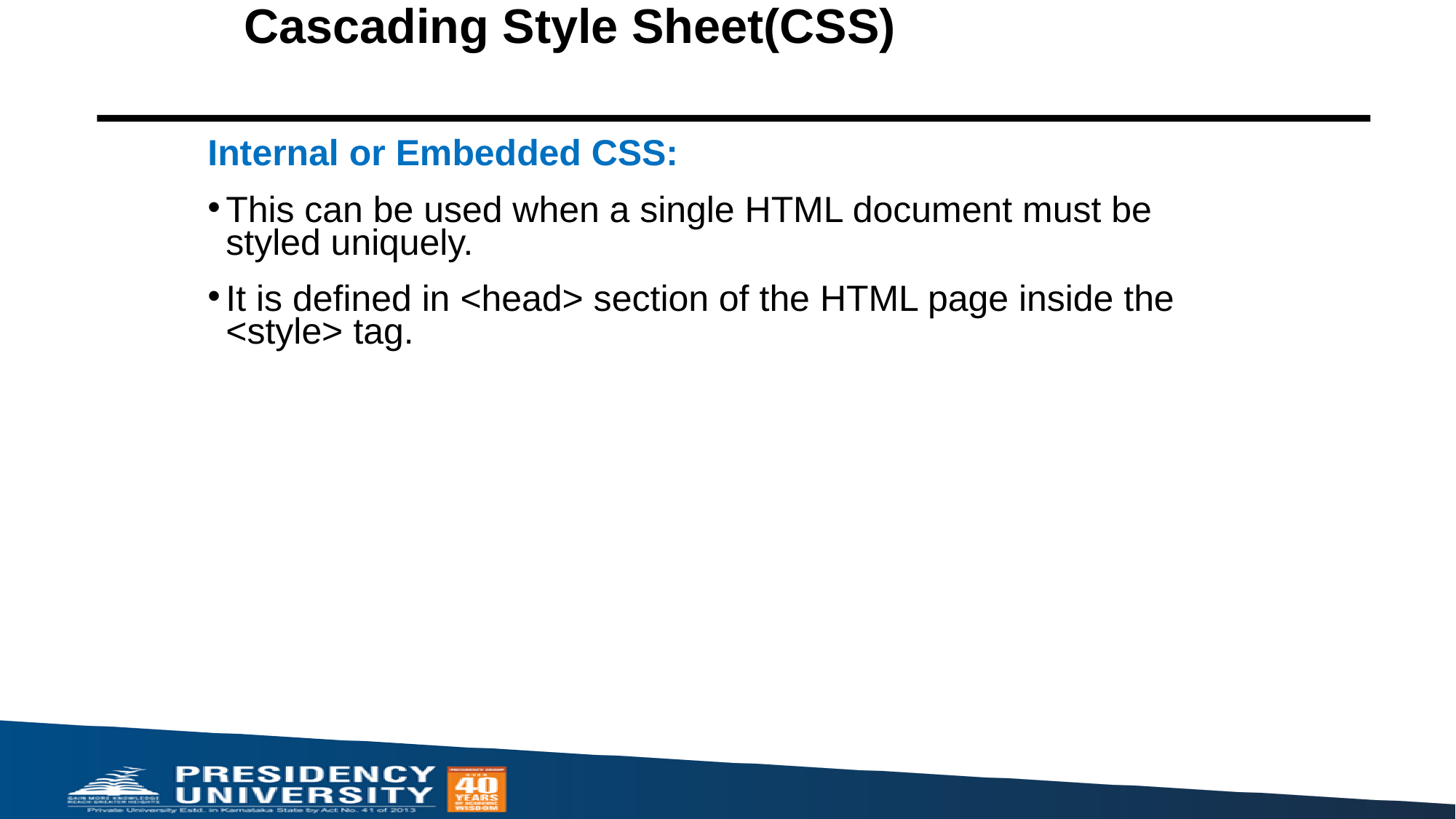

# Cascading Style Sheet(CSS)
Internal or Embedded CSS:
This can be used when a single HTML document must be styled uniquely.
It is defined in <head> section of the HTML page inside the <style> tag.